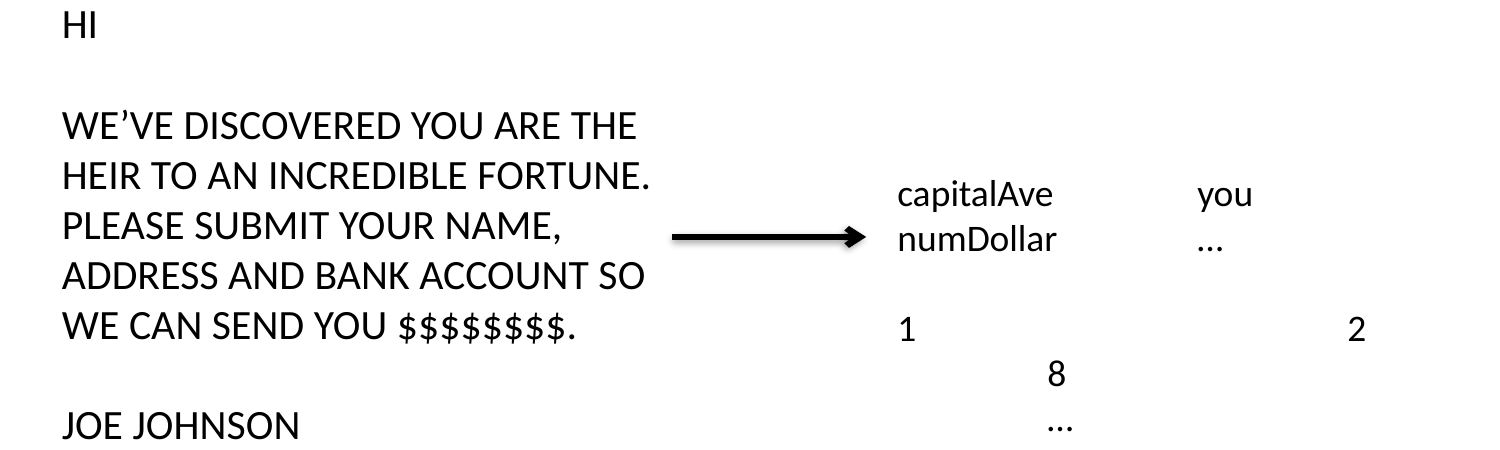

HI
WE’VE DISCOVERED YOU ARE THE HEIR TO AN INCREDIBLE FORTUNE. PLEASE SUBMIT YOUR NAME, ADDRESS AND BANK ACCOUNT SO WE CAN SEND YOU $$$$$$$$.
JOE JOHNSON
capitalAve	you	numDollar	…

1			2	8			…